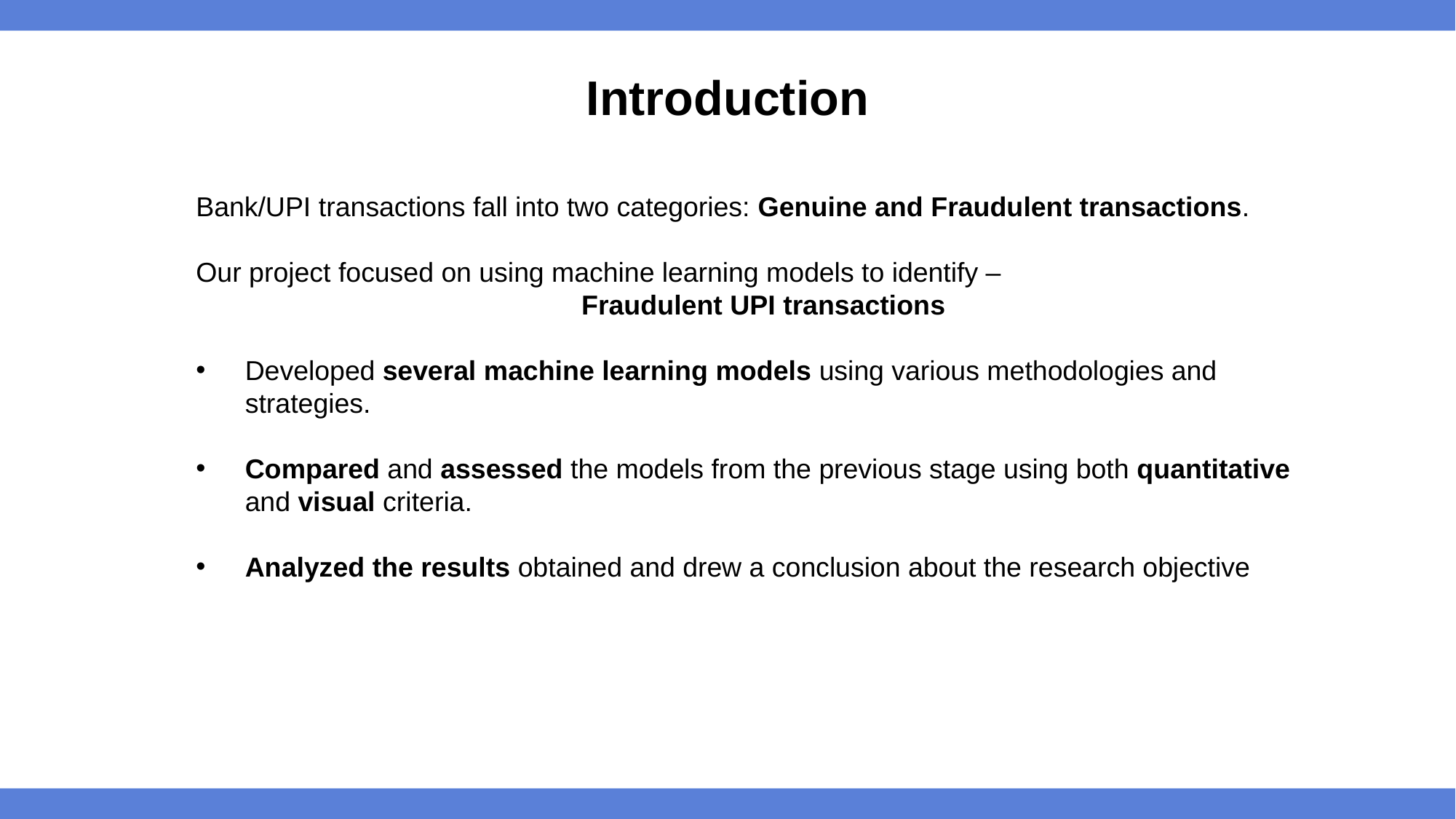

Introduction
Bank/UPI transactions fall into two categories: Genuine and Fraudulent transactions.

Our project focused on using machine learning models to identify –
Fraudulent UPI transactions

Developed several machine learning models using various methodologies and strategies.

Compared and assessed the models from the previous stage using both quantitative and visual criteria.

Analyzed the results obtained and drew a conclusion about the research objective